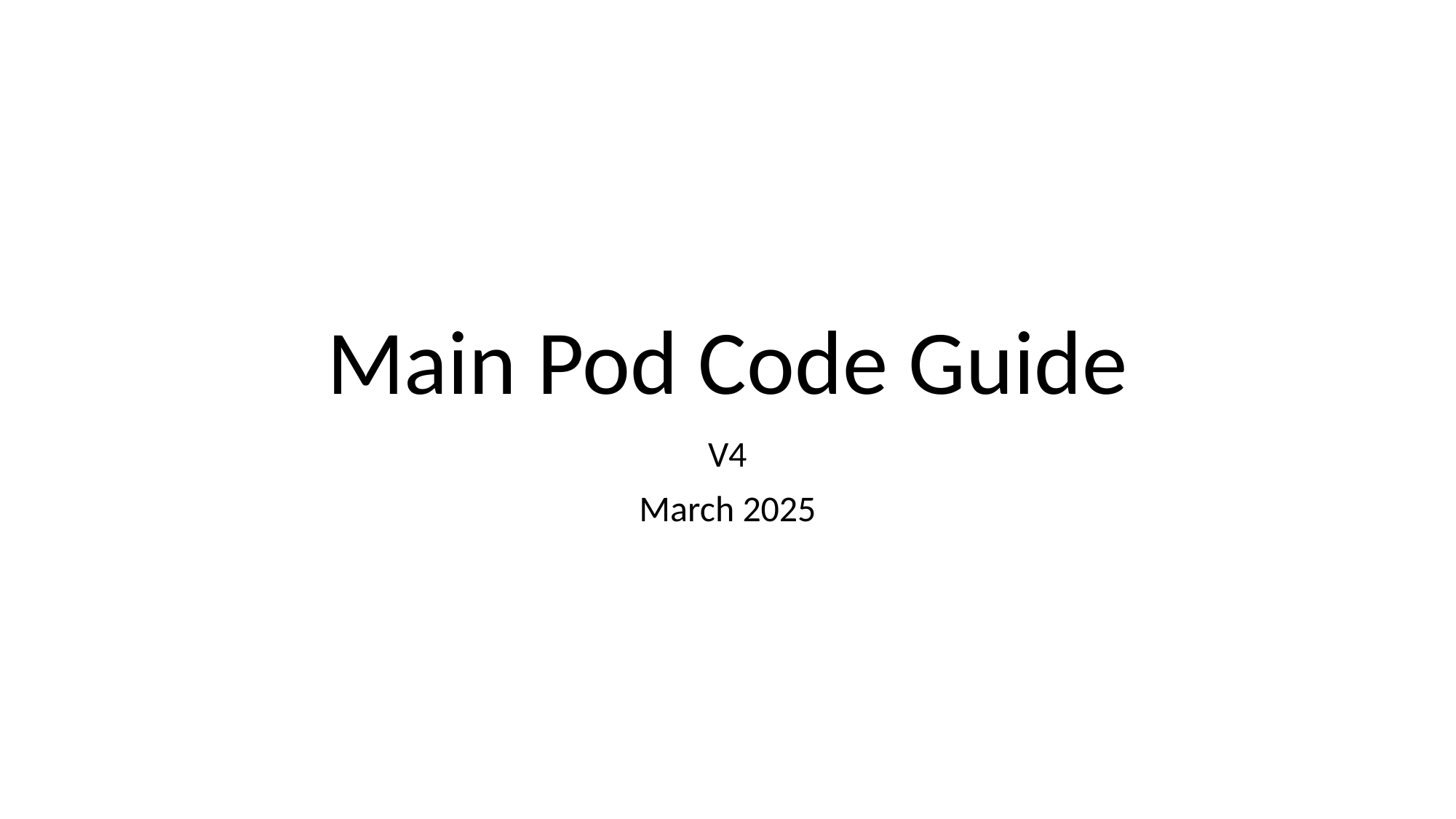

# Main Pod Code Guide
V4
March 2025